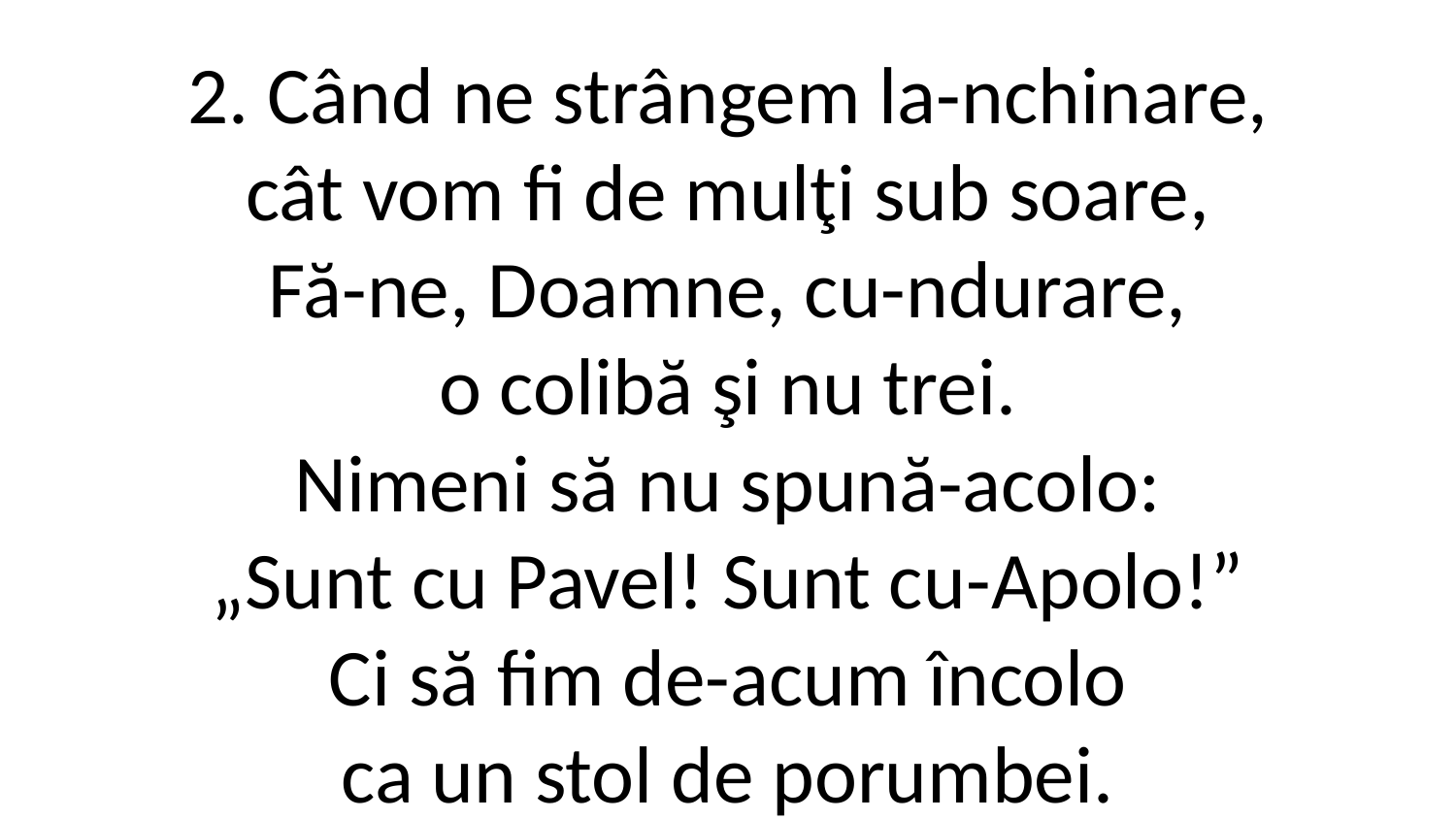

2. Când ne strângem la-­nchinare,
cât vom fi de mulţi sub soare,
Fă-ne, Doamne, cu-­ndurare,
o colibă şi nu trei.
Nimeni să nu spună-acolo:
„Sunt cu Pavel! Sunt cu­-Apolo!”
Ci să fim de­-acum încolo
ca un stol de porumbei.